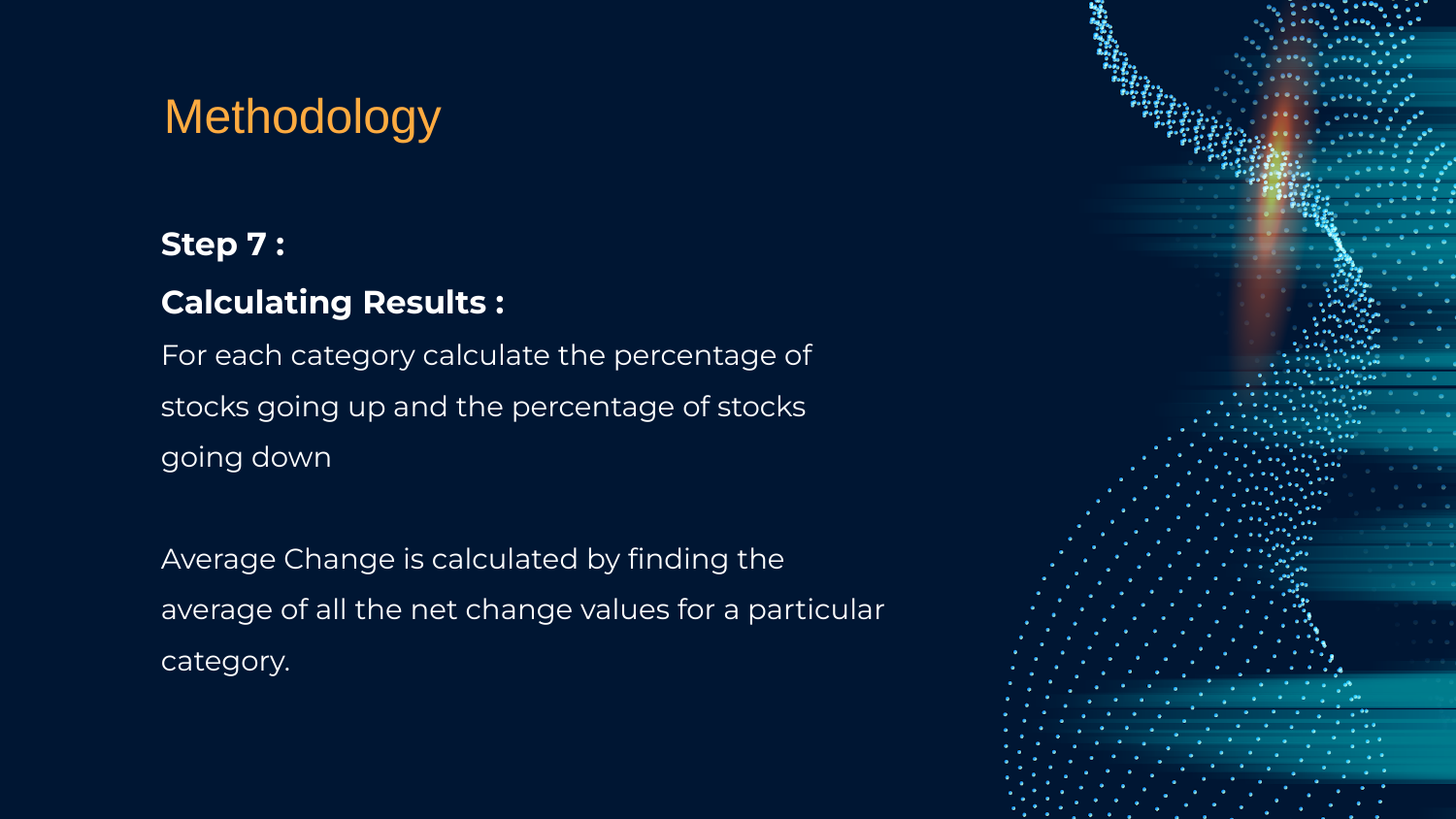

# Methodology
Step 7 :
Calculating Results :
For each category calculate the percentage of stocks going up and the percentage of stocks going down

Average Change is calculated by finding the average of all the net change values for a particular category.